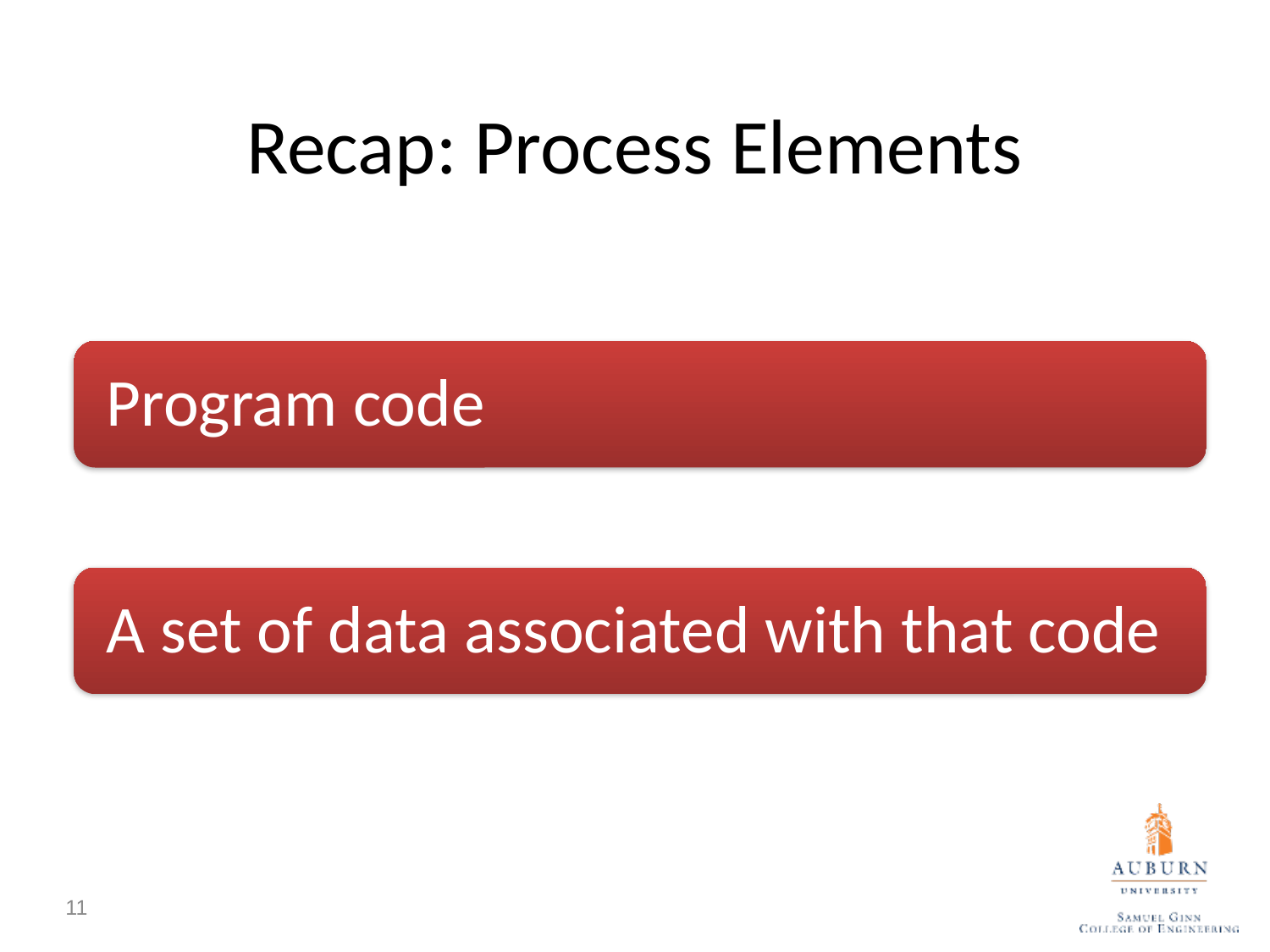

# Recap: Process Elements
Program code

A set of data associated with that code
11